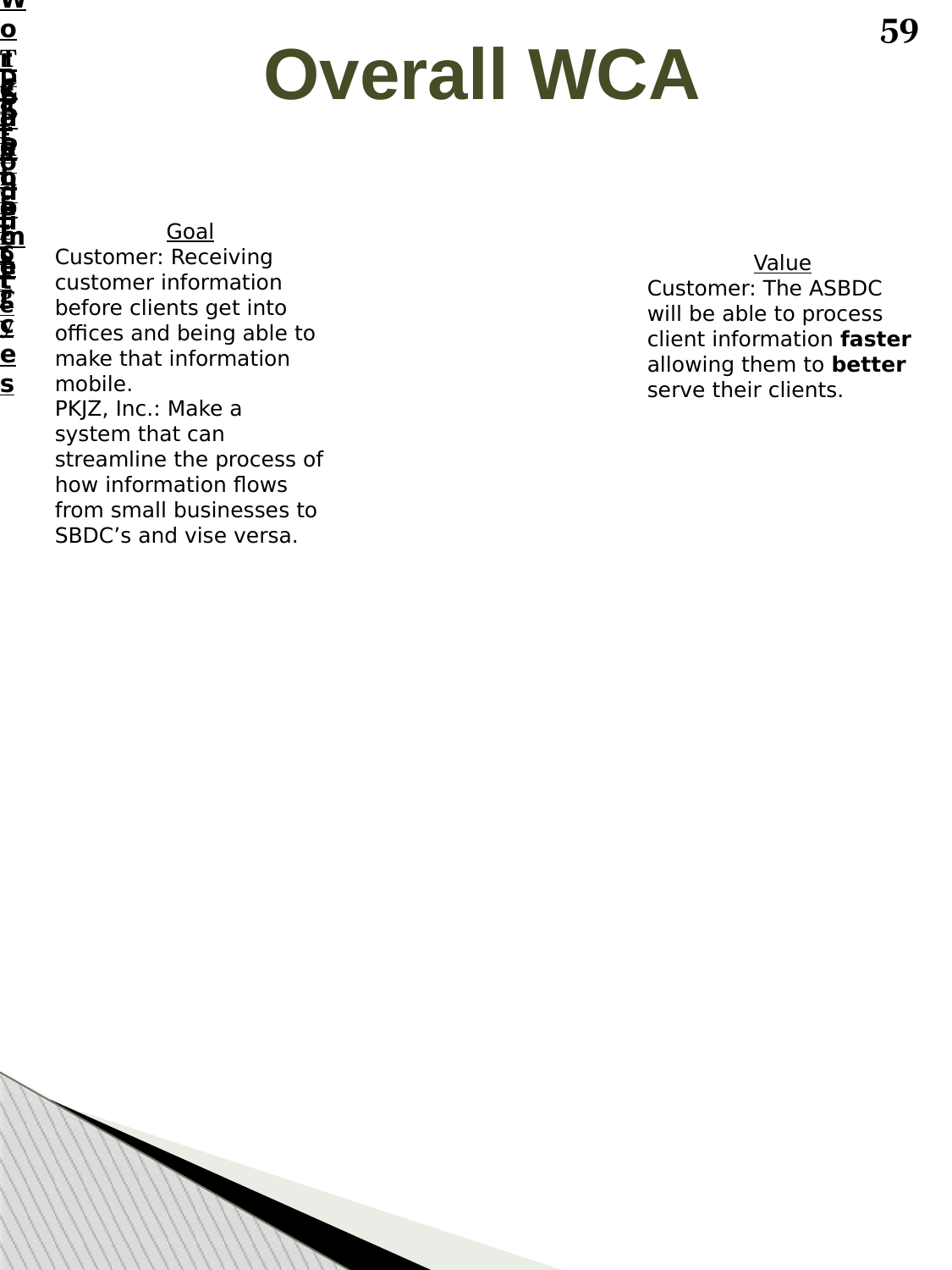

59
Overall WCA

Customer

Product

Work Practices

People

Technology

Data Store
Goal
Customer: Receiving customer information before clients get into offices and being able to make that information mobile.
PKJZ, Inc.: Make a system that can streamline the process of how information flows from small businesses to SBDC’s and vise versa.

Value
Customer: The ASBDC will be able to process client information faster allowing them to better serve their clients.